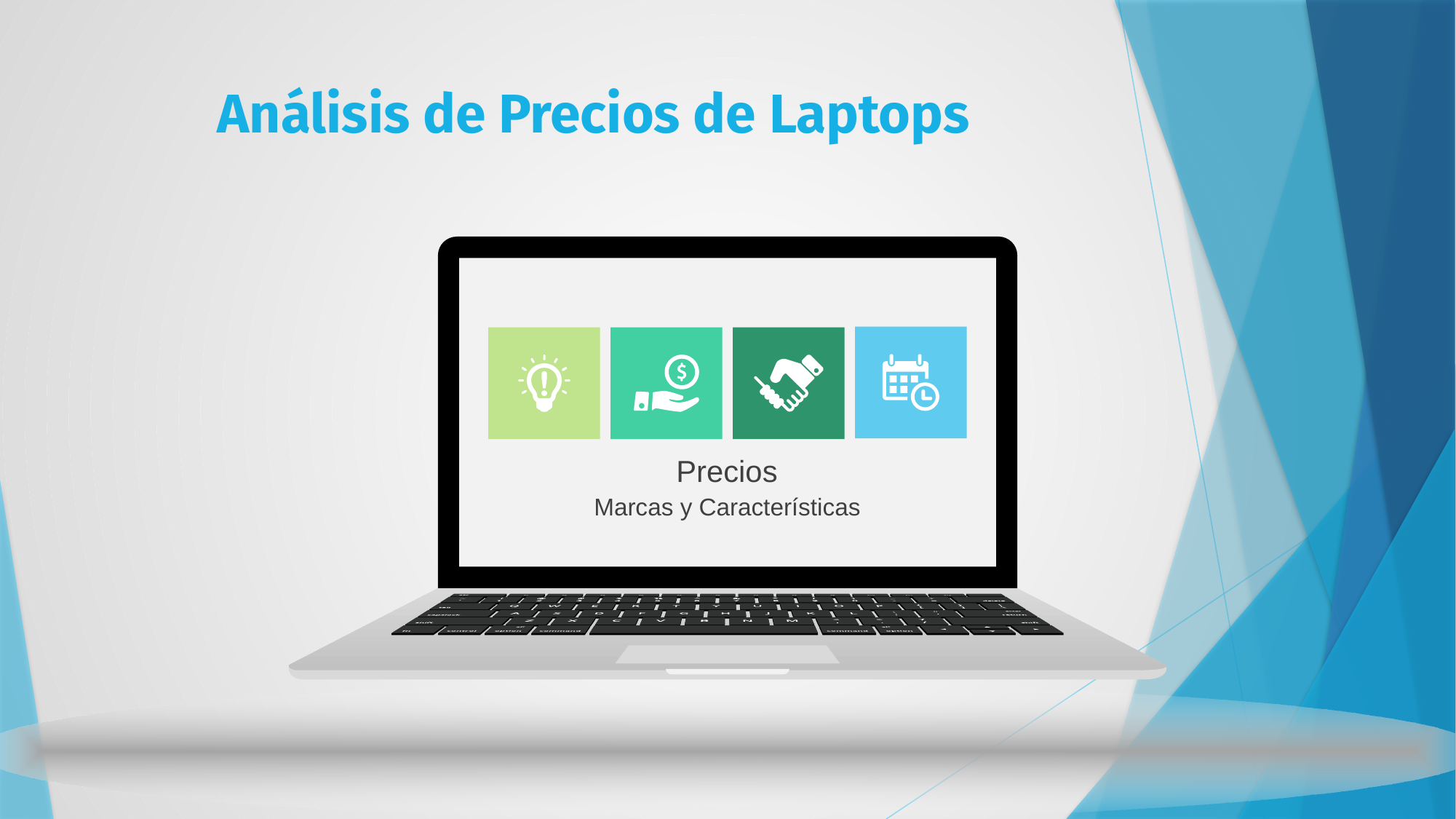

# Análisis de Precios de Laptops

Precios
Marcas y Características